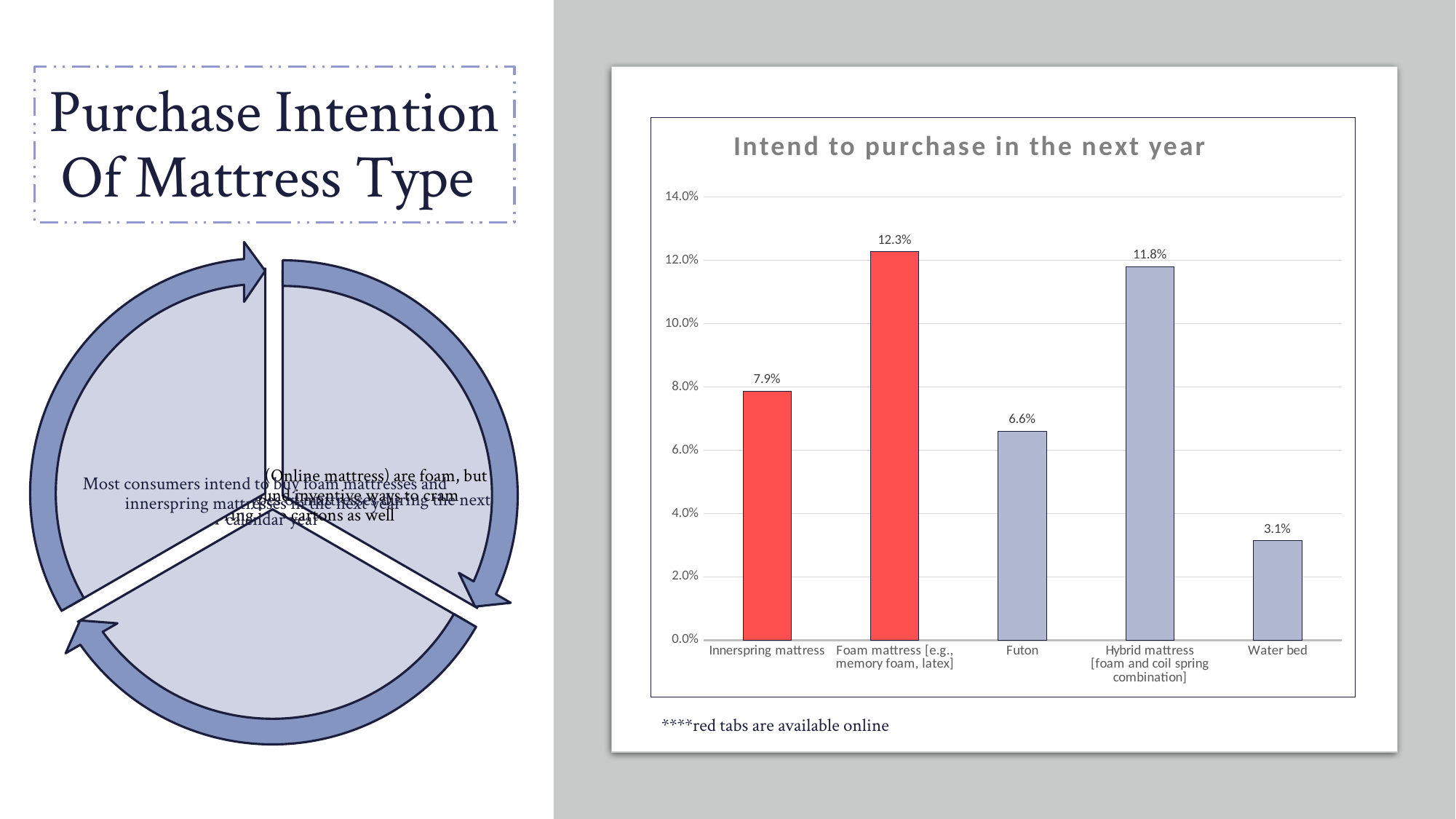

# Purchase Intention Of Mattress Type

### Chart:

| Category | Intend to purchase in the next year |
|---|---|
| Innerspring mattress | 0.07866666666666666 |
| Foam mattress [e.g., memory foam, latex] | 0.12266666666666666 |
| Futon | 0.066 |
| Hybrid mattress [foam and coil spring combination] | 0.118 |
| Water bed | 0.03133333333333333 |
Most mattresses-in-a-box (Online mattress) are foam, but manufacturers have found inventive ways to cram innerspring into cartons as well
Increased need for various types of mattresses during the next calendar year
Most consumers intend to buy foam mattresses and innerspring mattresses in the next year
****red tabs are available online